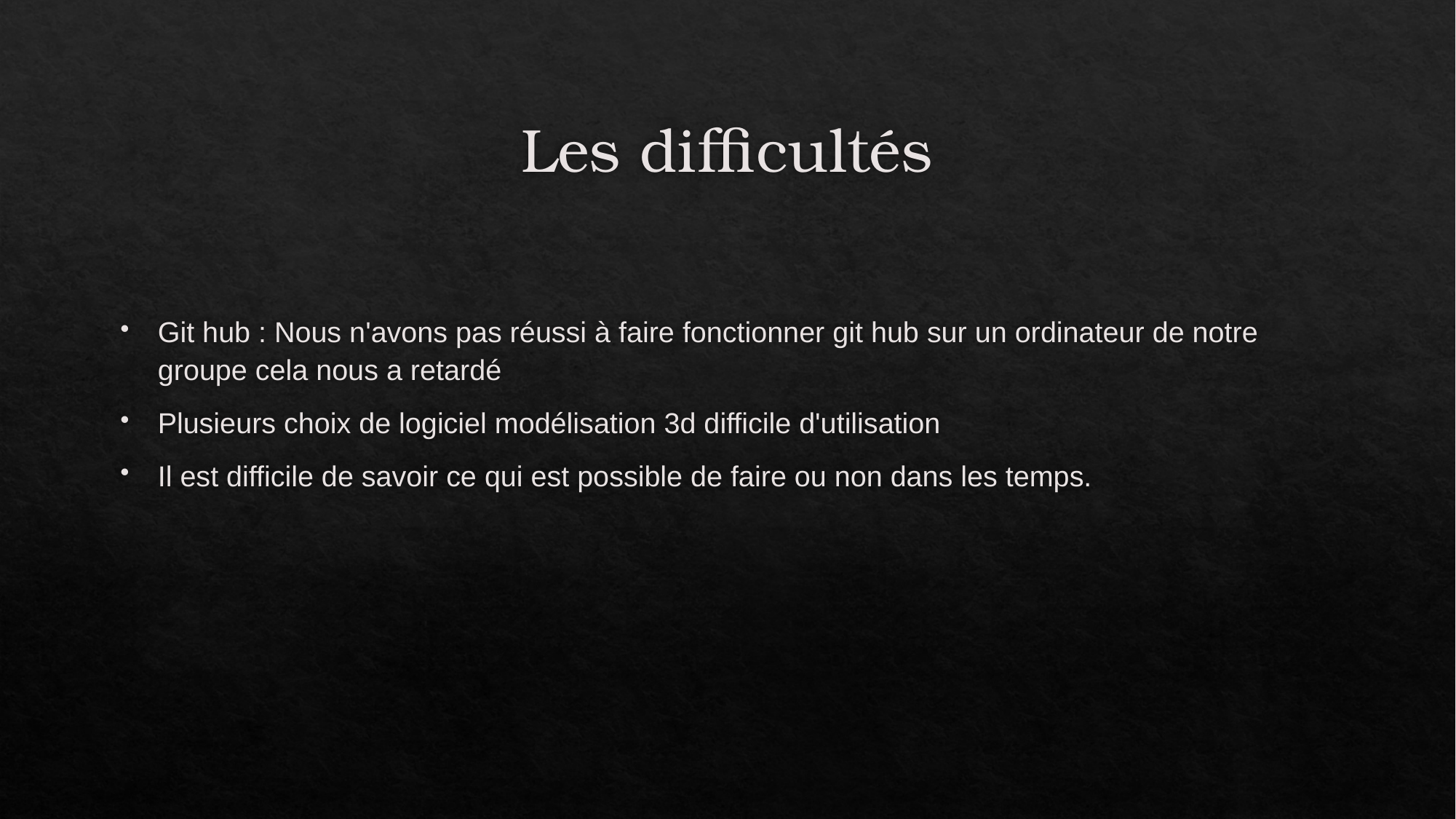

# Les difficultés
Git hub : Nous n'avons pas réussi à faire fonctionner git hub sur un ordinateur de notre groupe cela nous a retardé
Plusieurs choix de logiciel modélisation 3d difficile d'utilisation
Il est difficile de savoir ce qui est possible de faire ou non dans les temps.